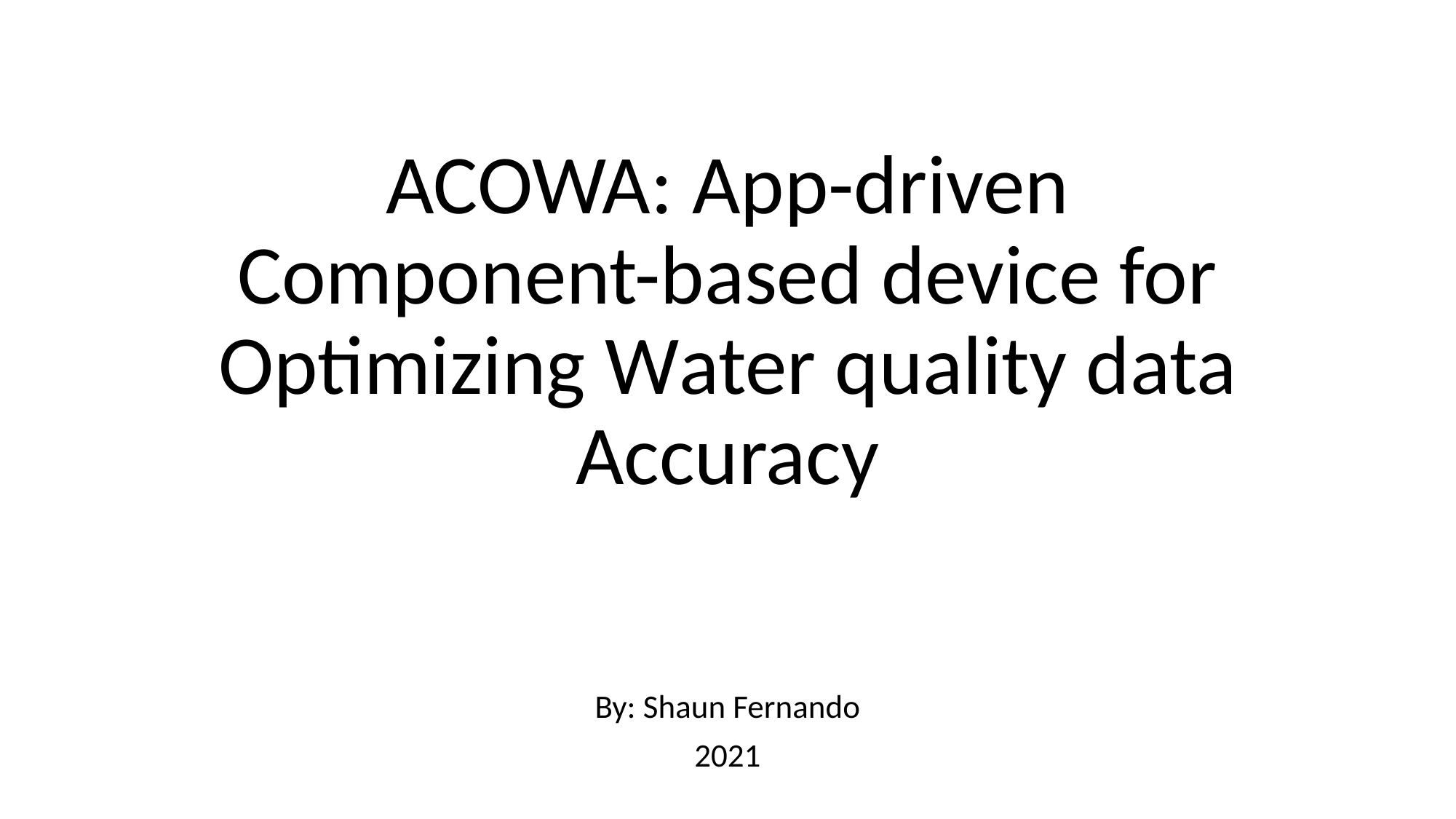

# ACOWA: App-driven Component-based device for Optimizing Water quality data Accuracy

By: Shaun Fernando
2021